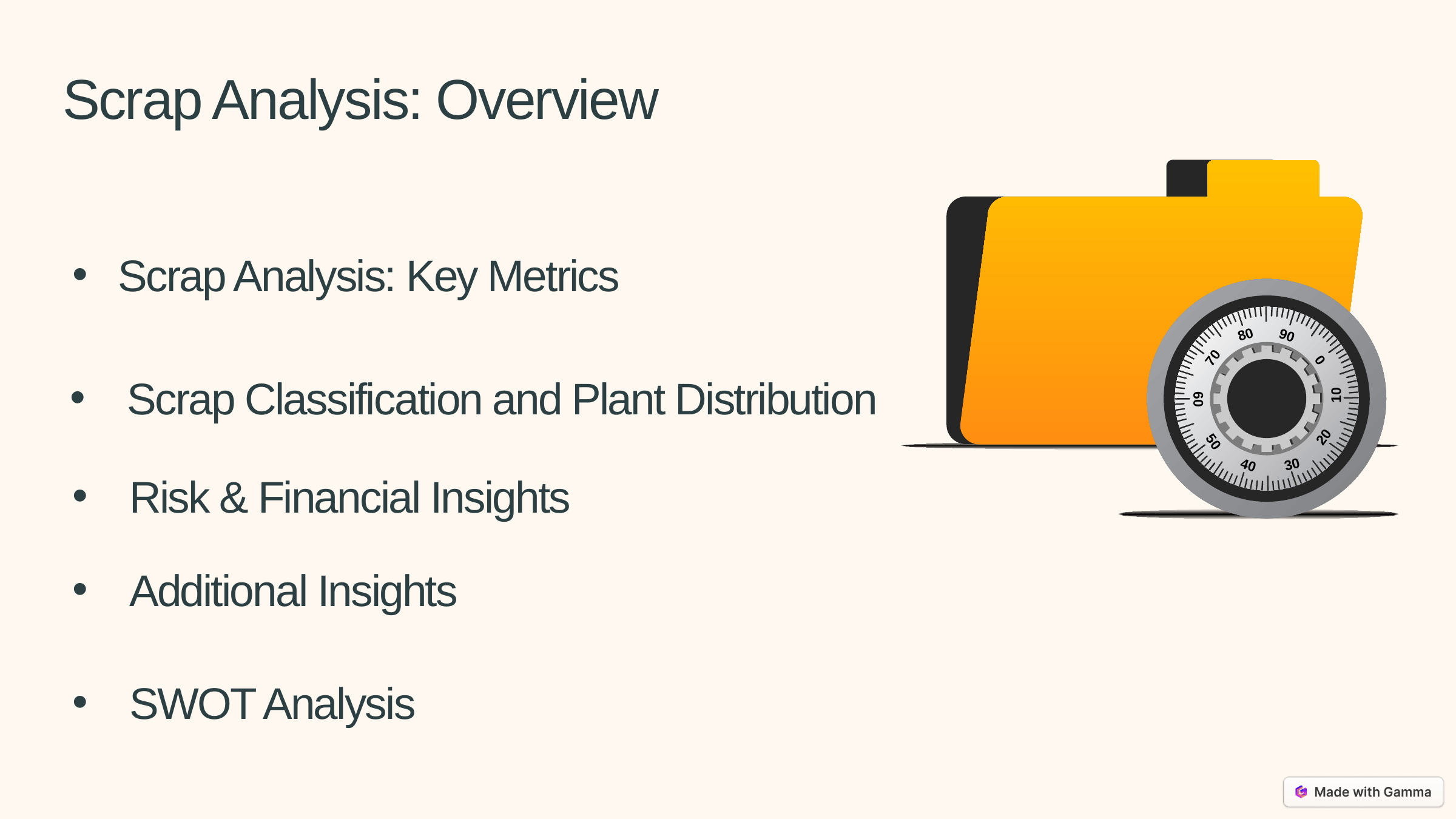

Scrap Analysis: Overview

Scrap Analysis: Key Metrics

80
90
70
0
10
60
20
50
30
40

Scrap Classification and Plant Distribution

Risk & Financial Insights

Additional Insights
SWOT Analysis